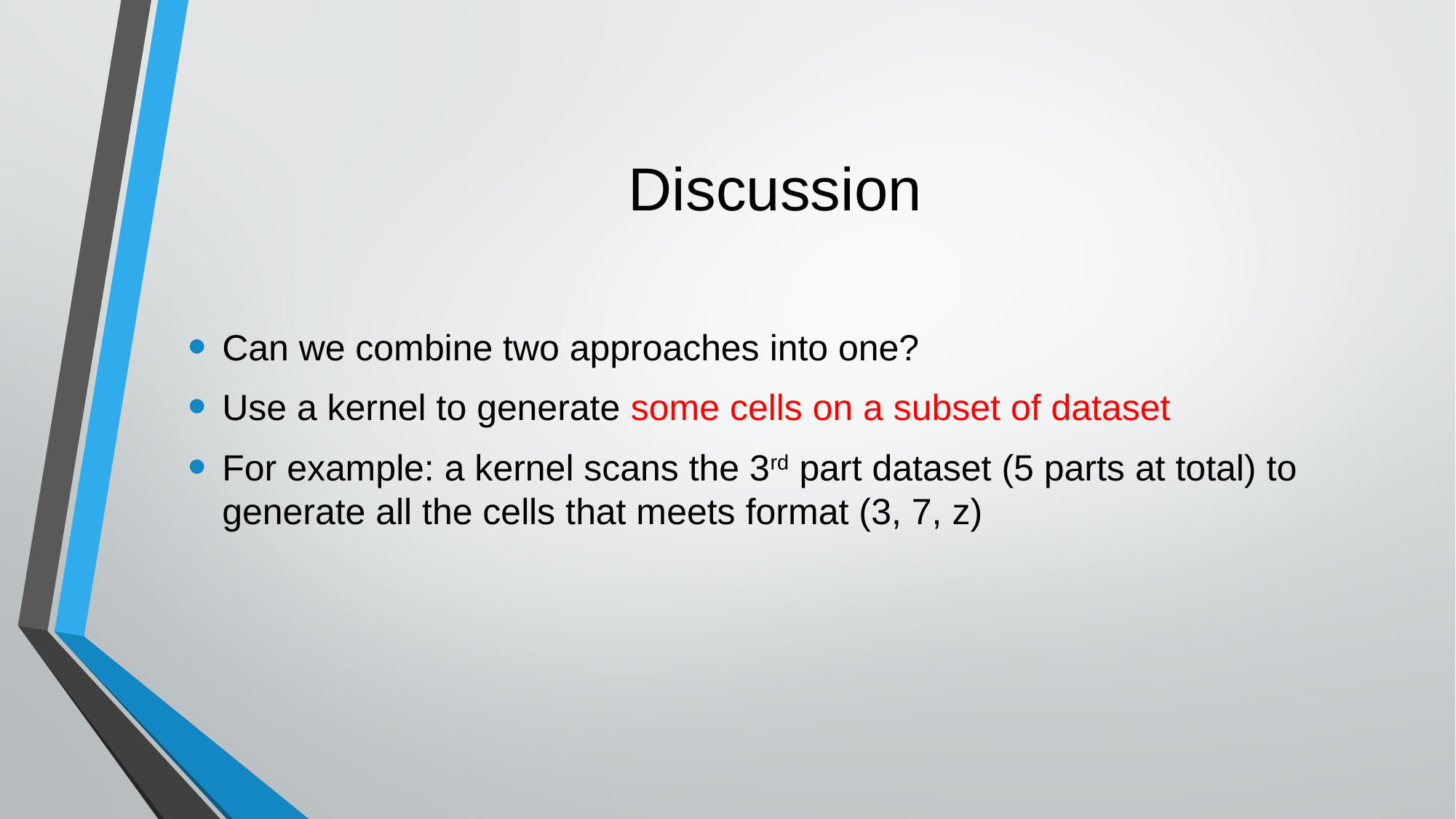

# Discussion
Can we combine two approaches into one?
Use a kernel to generate some cells on a subset of dataset
For example: a kernel scans the 3rd part dataset (5 parts at total) to generate all the cells that meets format (3, 7, z)